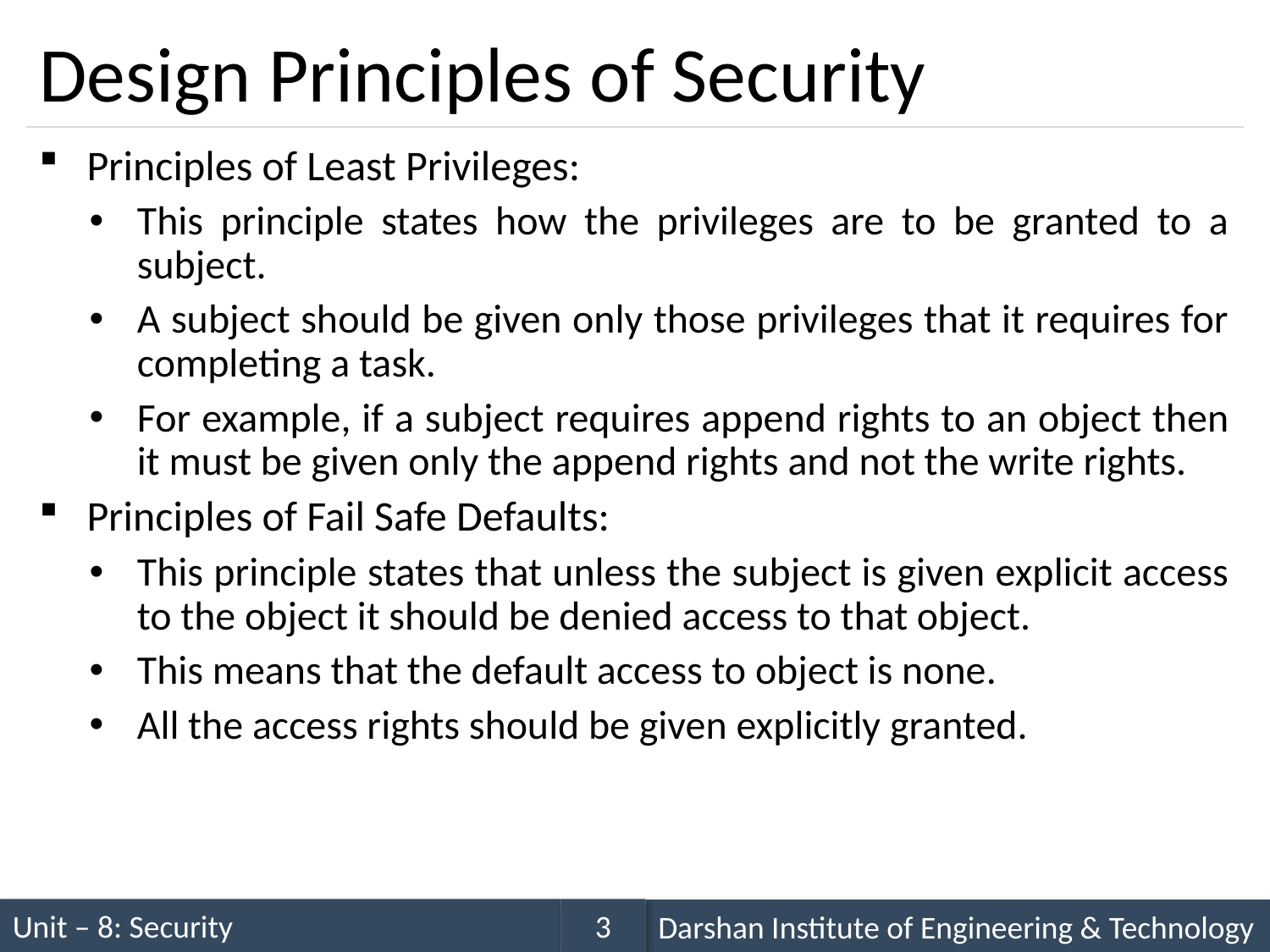

# Design Principles of Security
Principles of Least Privileges:
This principle states how the privileges are to be granted to a subject.
A subject should be given only those privileges that it requires for completing a task.
For example, if a subject requires append rights to an object then it must be given only the append rights and not the write rights.
Principles of Fail Safe Defaults:
This principle states that unless the subject is given explicit access to the object it should be denied access to that object.
This means that the default access to object is none.
All the access rights should be given explicitly granted.